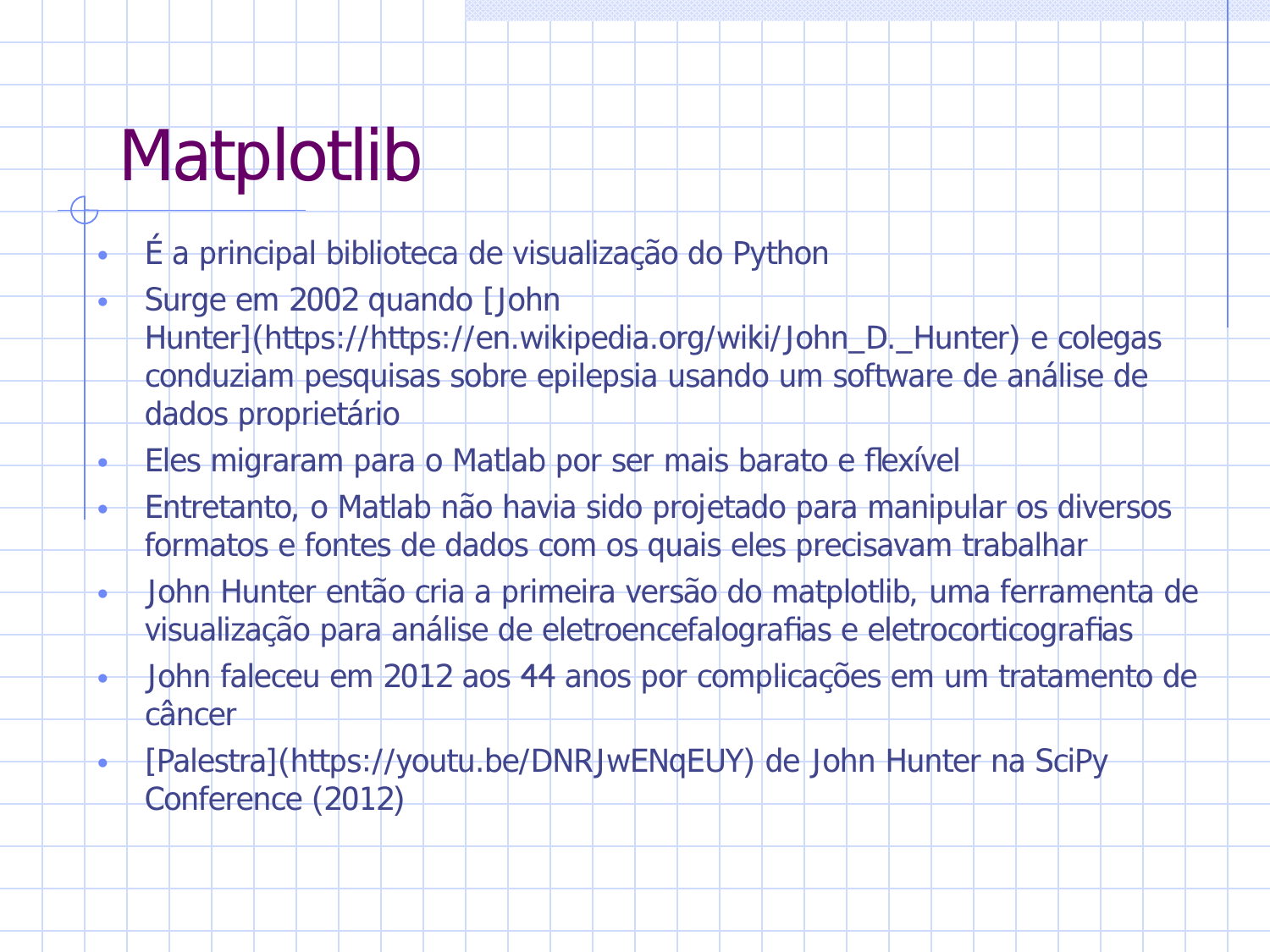

# Matplotlib
É a principal biblioteca de visualização do Python
Surge em 2002 quando [John Hunter](https://https://en.wikipedia.org/wiki/John_D._Hunter) e colegas conduziam pesquisas sobre epilepsia usando um software de análise de dados proprietário
Eles migraram para o Matlab por ser mais barato e flexível
Entretanto, o Matlab não havia sido projetado para manipular os diversos formatos e fontes de dados com os quais eles precisavam trabalhar
John Hunter então cria a primeira versão do matplotlib, uma ferramenta de visualização para análise de eletroencefalografias e eletrocorticografias
John faleceu em 2012 aos 44 anos por complicações em um tratamento de câncer
[Palestra](https://youtu.be/DNRJwENqEUY) de John Hunter na SciPy Conference (2012)